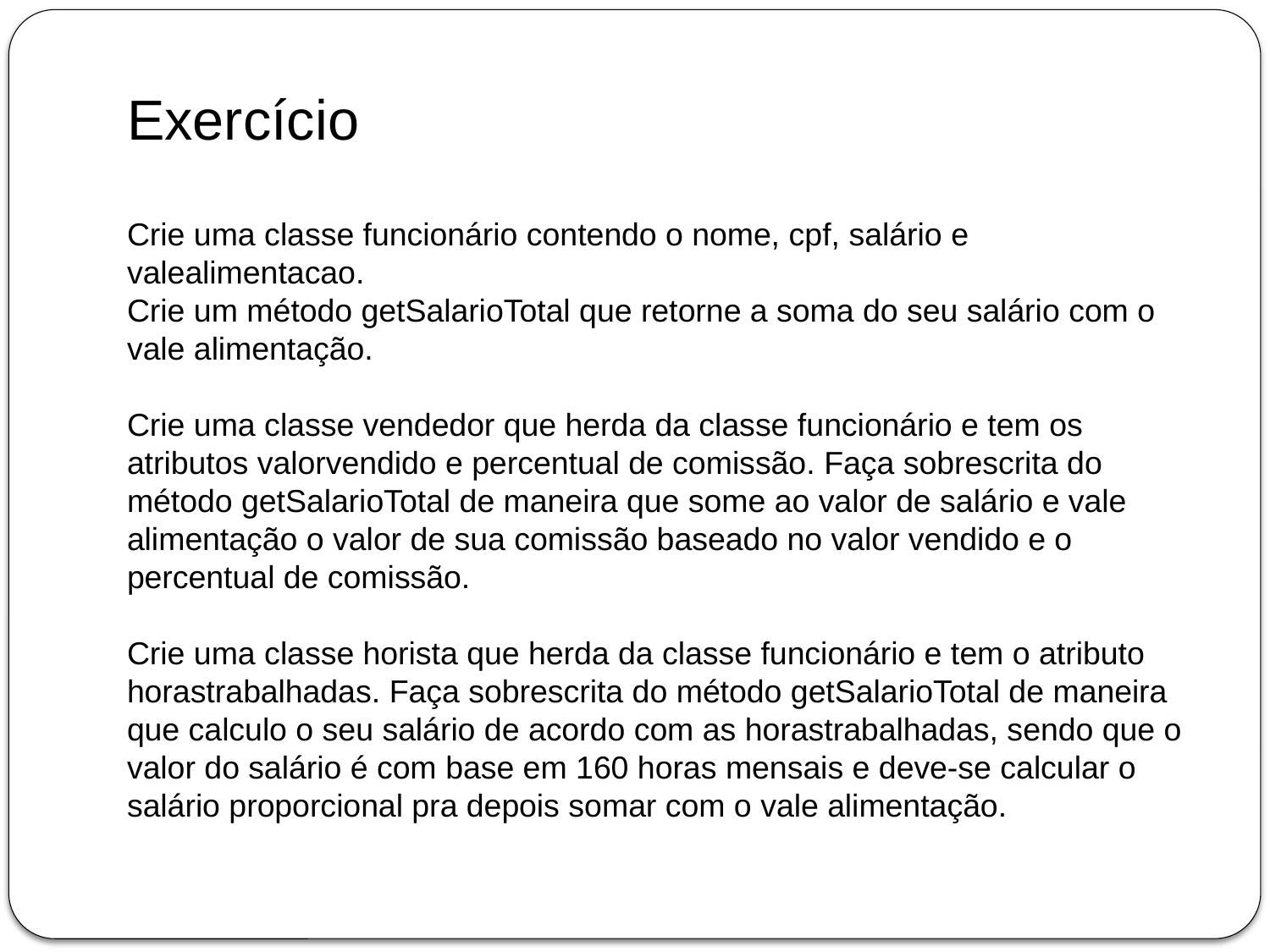

# Exercício
Crie uma classe funcionário contendo o nome, cpf, salário e valealimentacao.
Crie um método getSalarioTotal que retorne a soma do seu salário com o vale alimentação.

Crie uma classe vendedor que herda da classe funcionário e tem os atributos valorvendido e percentual de comissão. Faça sobrescrita do método getSalarioTotal de maneira que some ao valor de salário e vale alimentação o valor de sua comissão baseado no valor vendido e o percentual de comissão.

Crie uma classe horista que herda da classe funcionário e tem o atributo horastrabalhadas. Faça sobrescrita do método getSalarioTotal de maneira que calculo o seu salário de acordo com as horastrabalhadas, sendo que o valor do salário é com base em 160 horas mensais e deve-se calcular o salário proporcional pra depois somar com o vale alimentação.